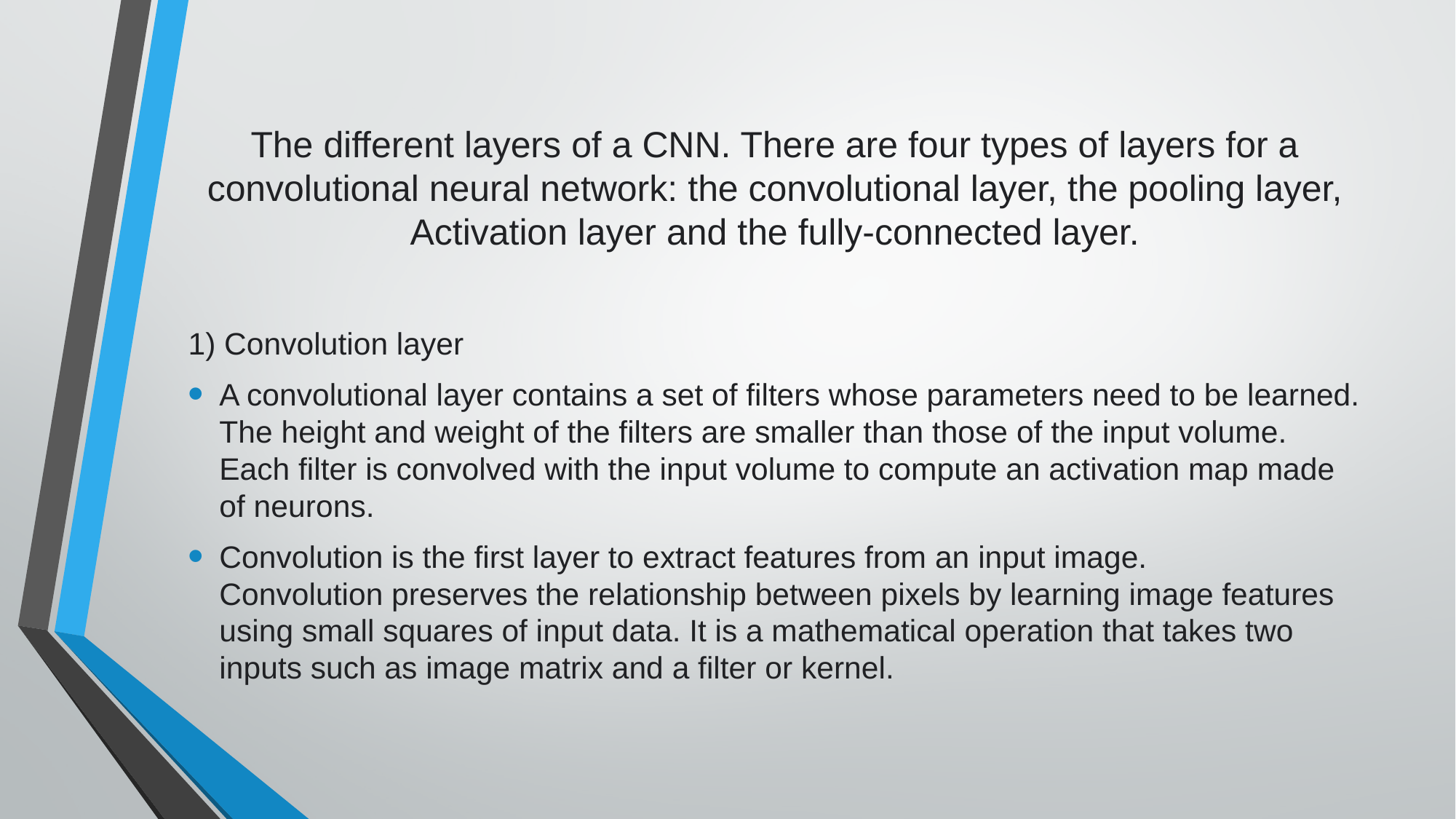

# The different layers of a CNN. There are four types of layers for a convolutional neural network: the convolutional layer, the pooling layer, Activation layer and the fully-connected layer.
1) Convolution layer
A convolutional layer contains a set of filters whose parameters need to be learned. The height and weight of the filters are smaller than those of the input volume. Each filter is convolved with the input volume to compute an activation map made of neurons.
Convolution is the first layer to extract features from an input image. Convolution preserves the relationship between pixels by learning image features using small squares of input data. It is a mathematical operation that takes two inputs such as image matrix and a filter or kernel.